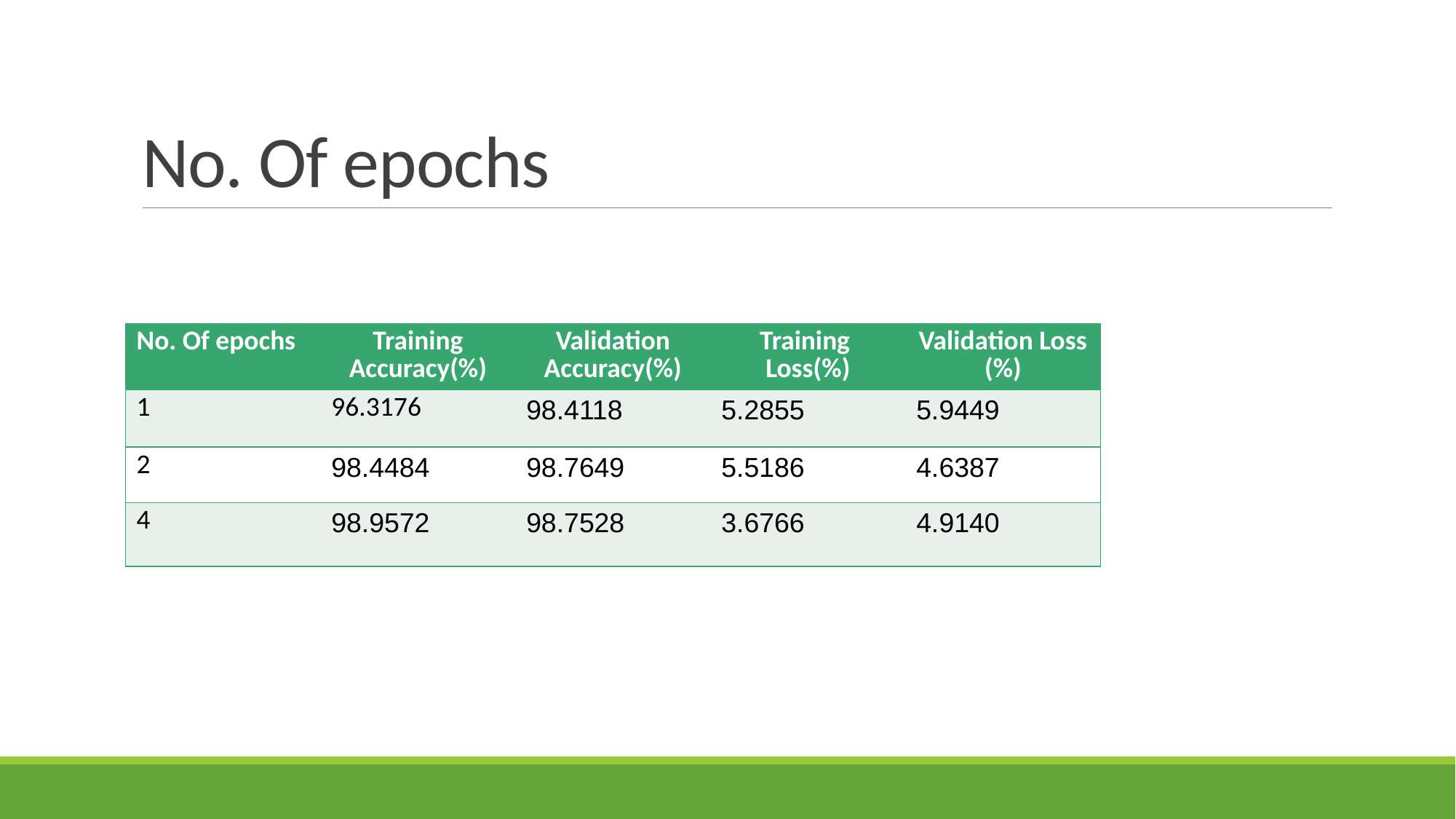

# No. Of epochs
| No. Of epochs | Training Accuracy(%) | Validation Accuracy(%) | Training  Loss(%) | Validation Loss (%) |
| --- | --- | --- | --- | --- |
| 1 | 96.3176 | 98.4118 | 5.2855 | 5.9449 |
| 2 | 98.4484 | 98.7649 | 5.5186 | 4.6387 |
| 4 | 98.9572 | 98.7528 | 3.6766 | 4.9140 |